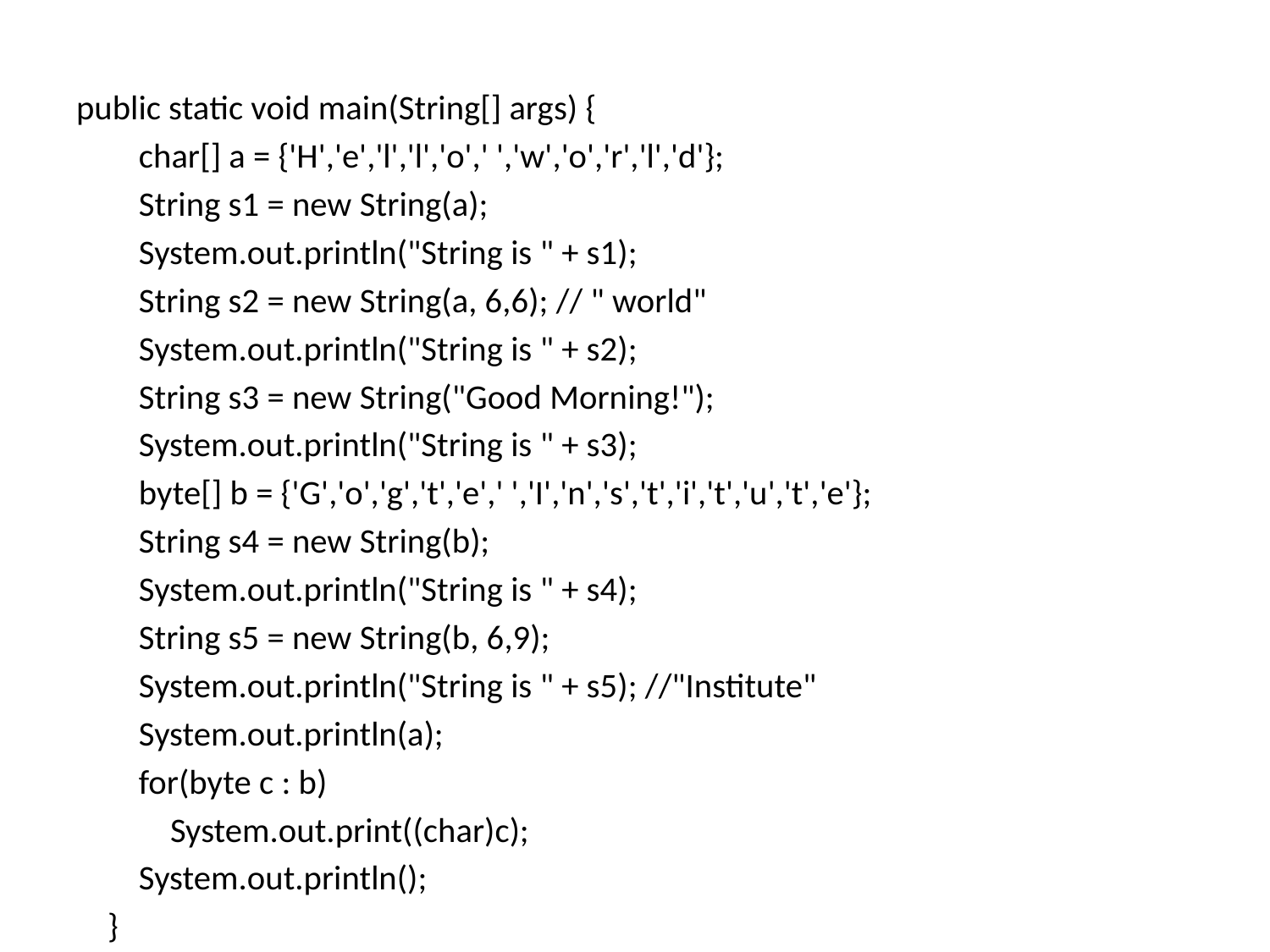

public static void main(String[] args) {
        char[] a = {'H','e','l','l','o',' ','w','o','r','l','d'};
        String s1 = new String(a);
        System.out.println("String is " + s1);
        String s2 = new String(a, 6,6); // " world"
        System.out.println("String is " + s2);
        String s3 = new String("Good Morning!");
        System.out.println("String is " + s3);
        byte[] b = {'G','o','g','t','e',' ','I','n','s','t','i','t','u','t','e'};
        String s4 = new String(b);
        System.out.println("String is " + s4);
        String s5 = new String(b, 6,9);
        System.out.println("String is " + s5); //"Institute"
        System.out.println(a);
        for(byte c : b)
            System.out.print((char)c);
        System.out.println();
    }